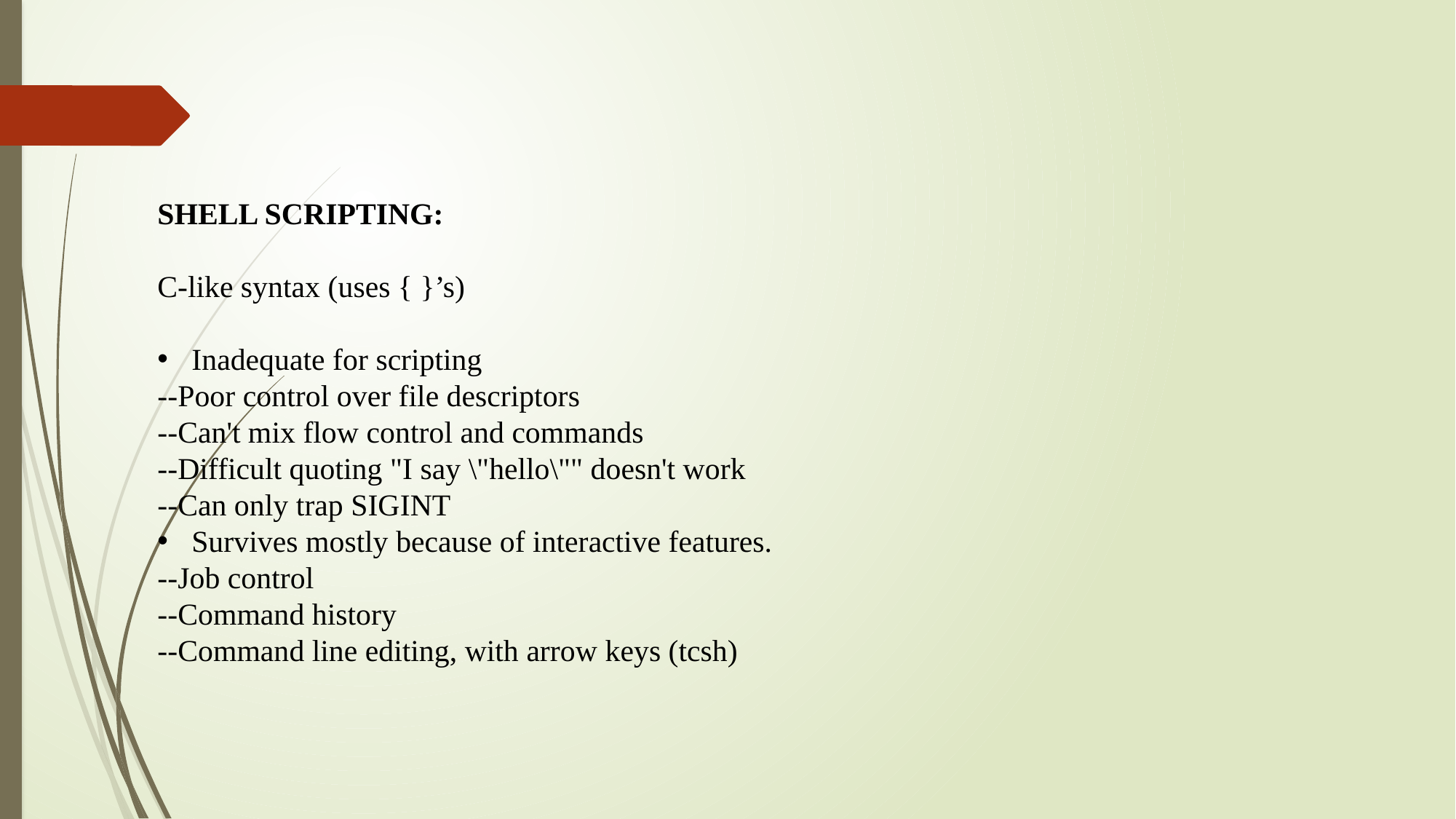

SHELL SCRIPTING:

C-like syntax (uses { }’s)

Inadequate for scripting
--Poor control over file descriptors
--Can't mix flow control and commands
--Difficult quoting "I say \"hello\"" doesn't work
--Can only trap SIGINT
Survives mostly because of interactive features.
--Job control
--Command history
--Command line editing, with arrow keys (tcsh)